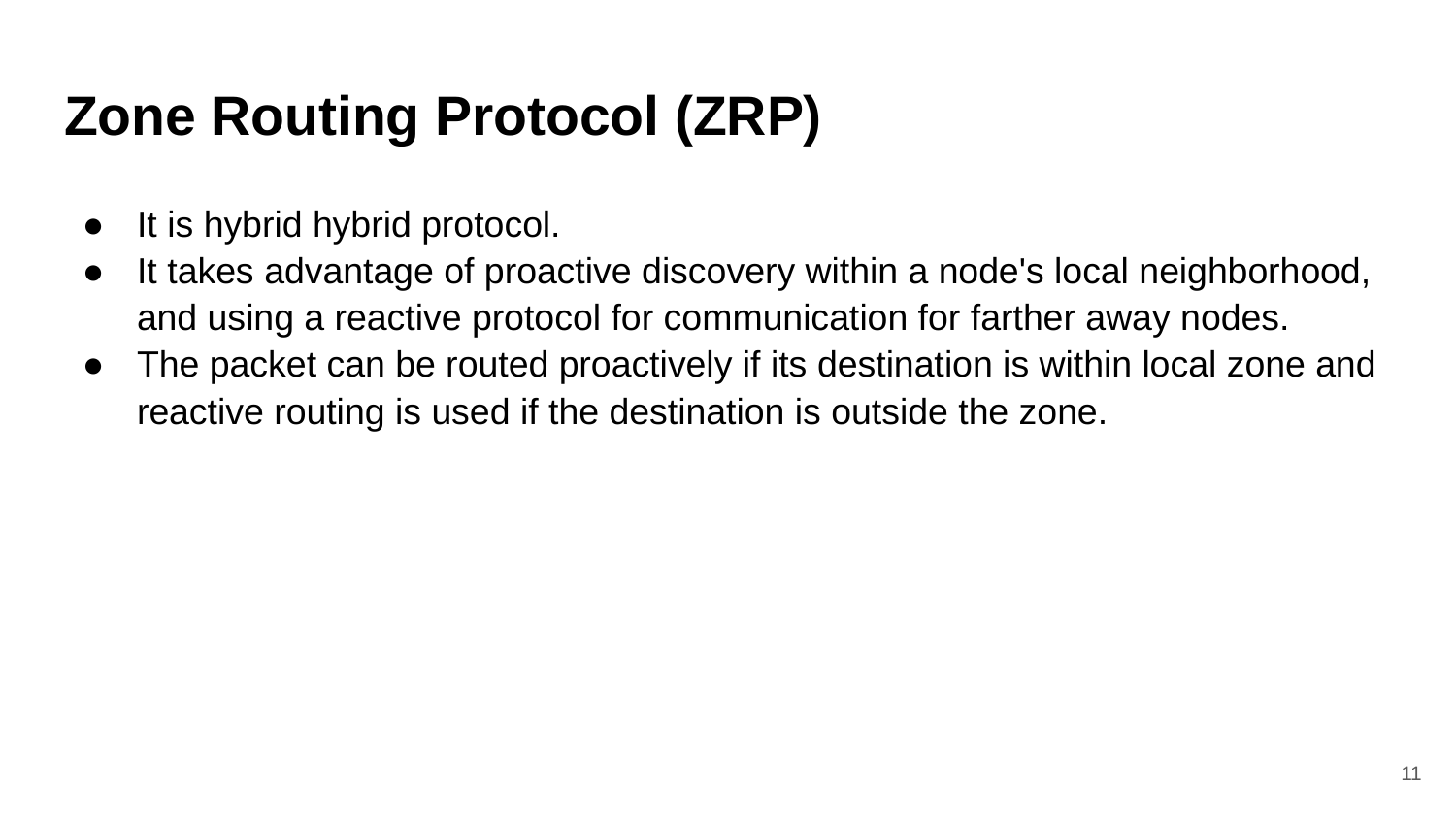

# Zone Routing Protocol (ZRP)
It is hybrid hybrid protocol.
It takes advantage of proactive discovery within a node's local neighborhood, and using a reactive protocol for communication for farther away nodes.
The packet can be routed proactively if its destination is within local zone and reactive routing is used if the destination is outside the zone.
11